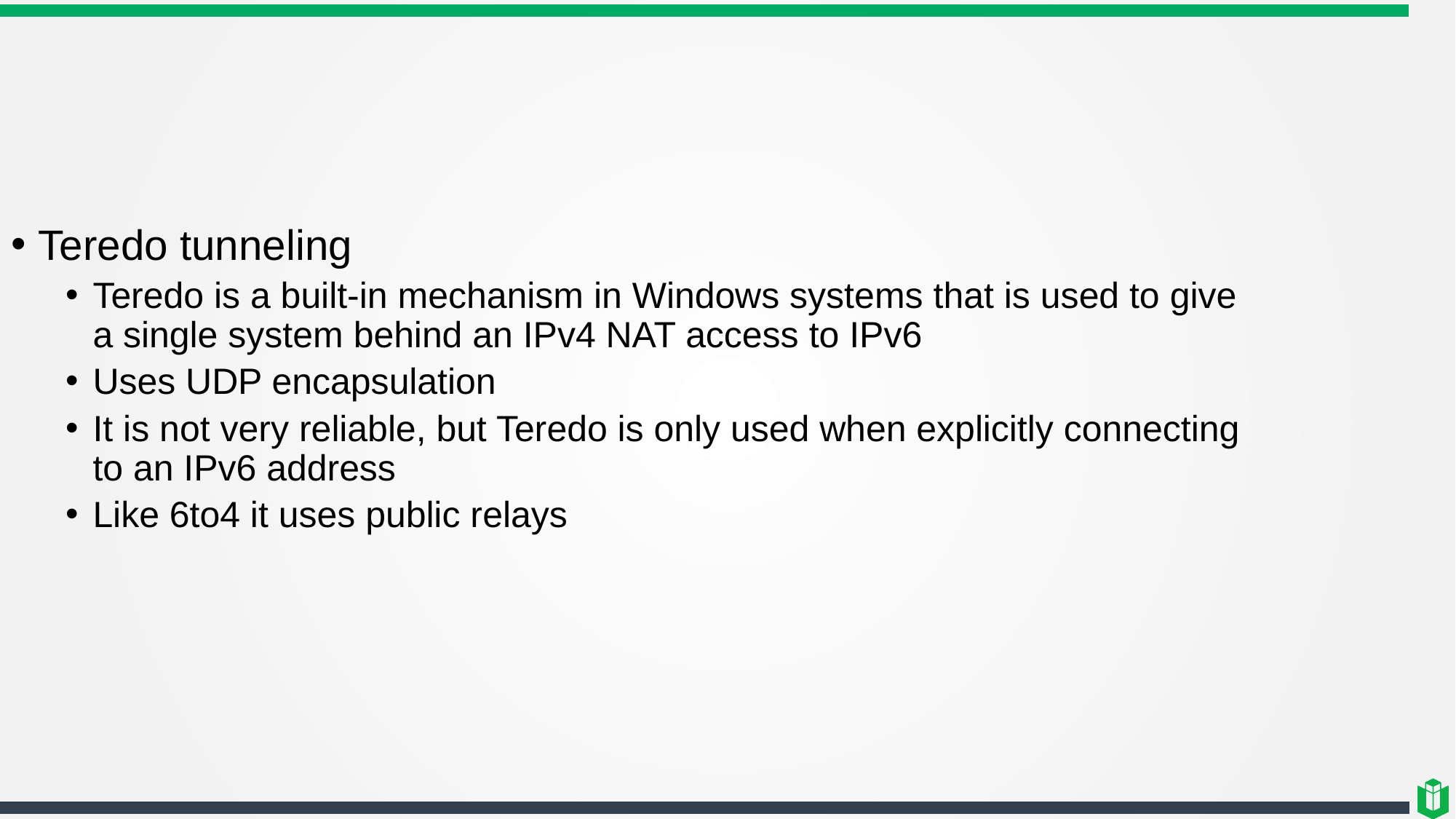

#
Teredo tunneling
Teredo is a built-in mechanism in Windows systems that is used to give a single system behind an IPv4 NAT access to IPv6
Uses UDP encapsulation
It is not very reliable, but Teredo is only used when explicitly connecting to an IPv6 address
Like 6to4 it uses public relays